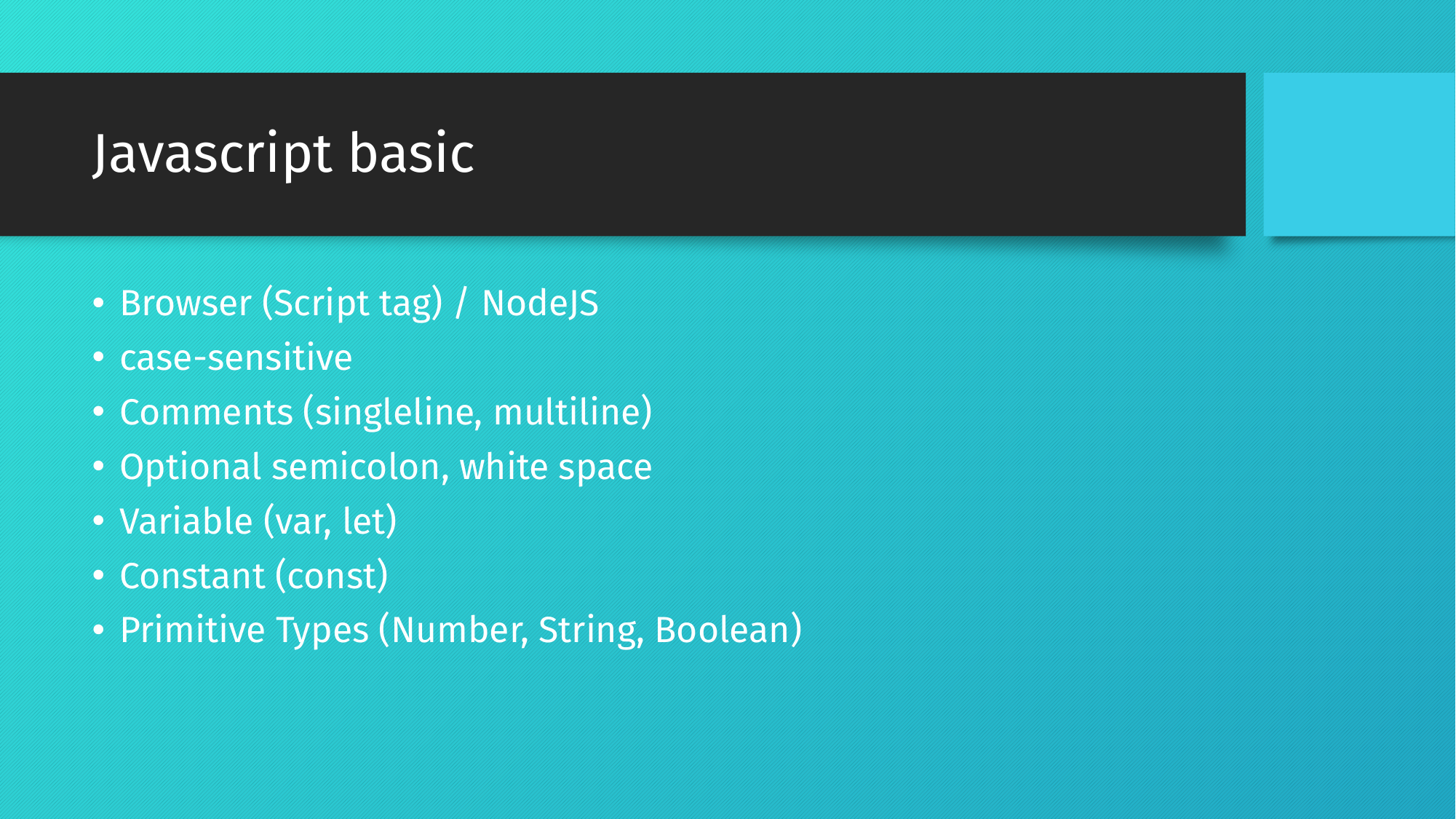

# Javascript basic
Browser (Script tag) / NodeJS
case-sensitive
Comments (singleline, multiline)
Optional semicolon, white space
Variable (var, let)
Constant (const)
Primitive Types (Number, String, Boolean)